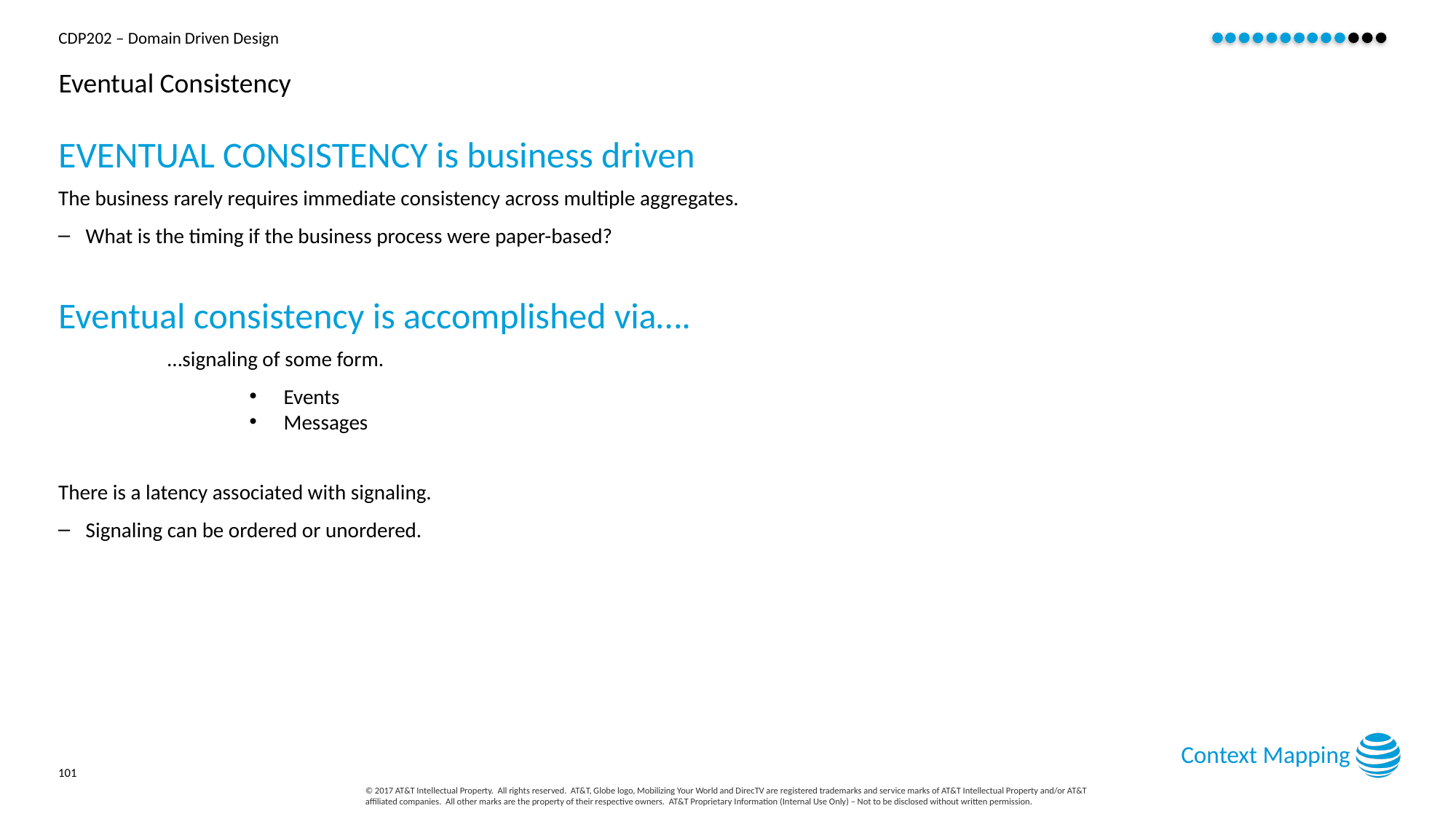

# Eventual Consistency
EVENTUAL CONSISTENCY is business driven
The business rarely requires immediate consistency across multiple aggregates.
What is the timing if the business process were paper-based?

Eventual consistency is accomplished via….
…signaling of some form.
Events
Messages

There is a latency associated with signaling.
Signaling can be ordered or unordered.
Context Mapping
101